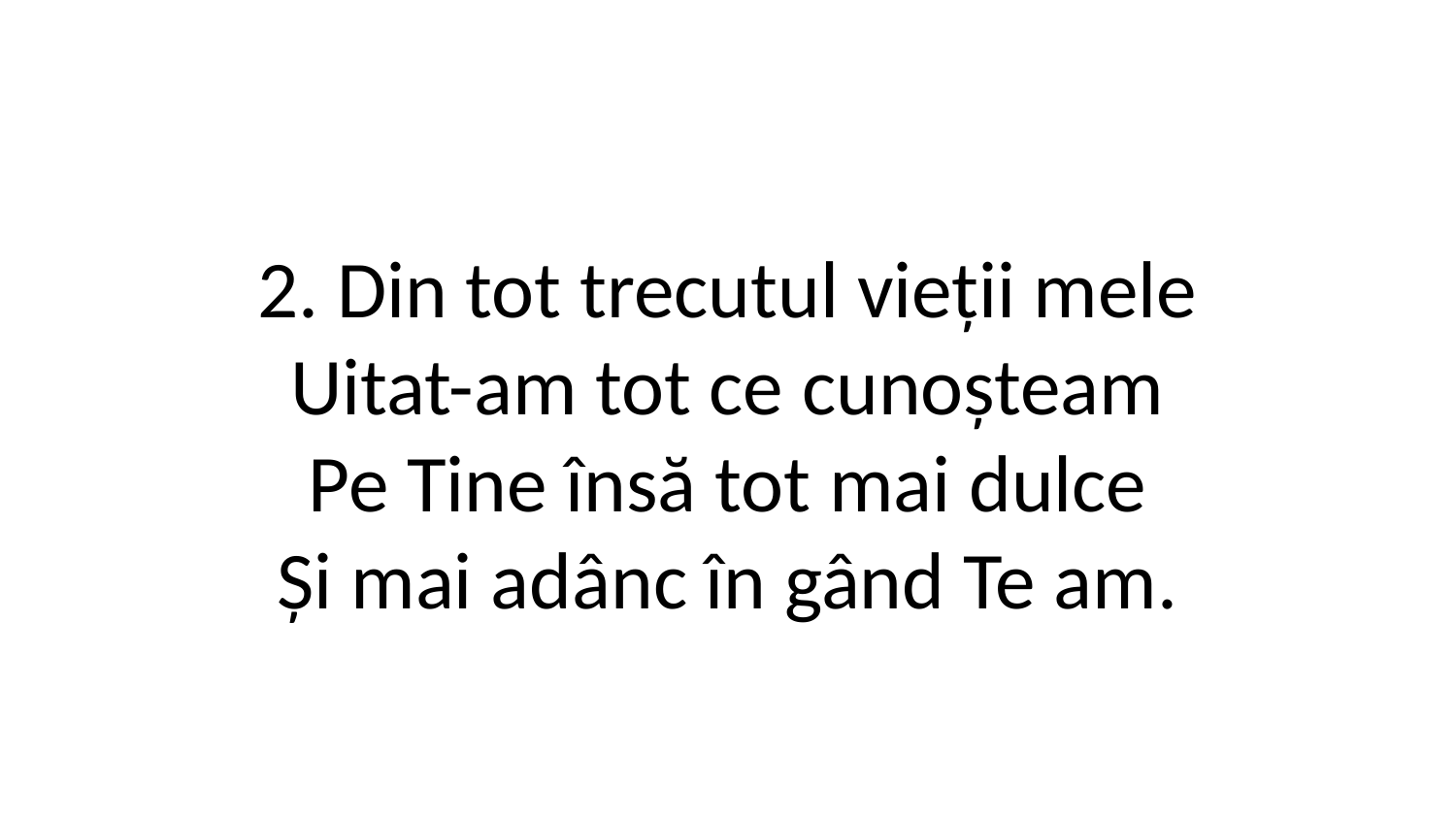

2. Din tot trecutul vieții mele
Uitat-am tot ce cunoșteam
Pe Tine însă tot mai dulce
Și mai adânc în gând Te am.